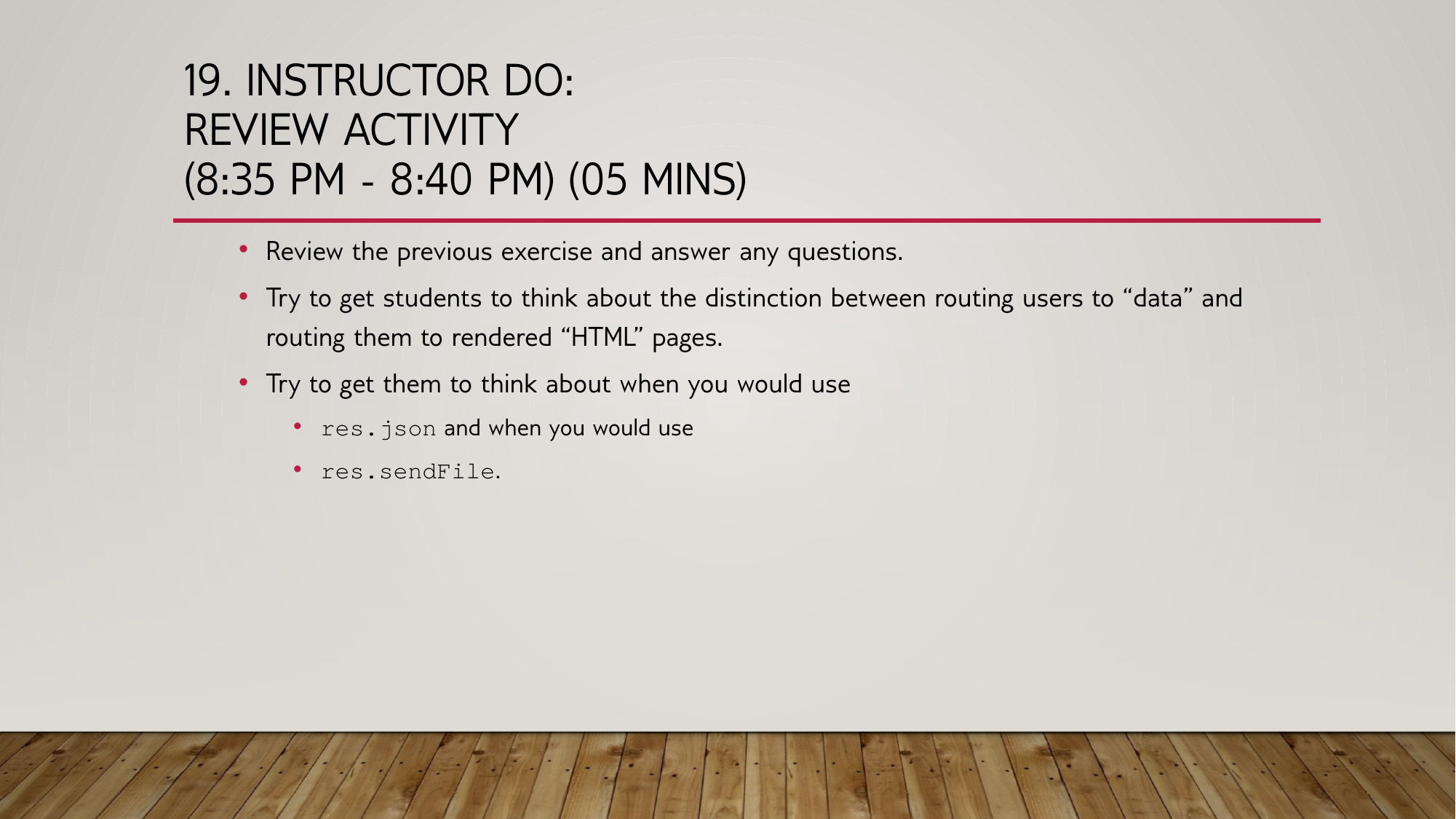

# 19. Instructor Do: Review Activity (8:35 PM - 8:40 PM) (05 mins)
Review the previous exercise and answer any questions.
Try to get students to think about the distinction between routing users to “data” and routing them to rendered “HTML” pages.
Try to get them to think about when you would use
res.json and when you would use
res.sendFile.